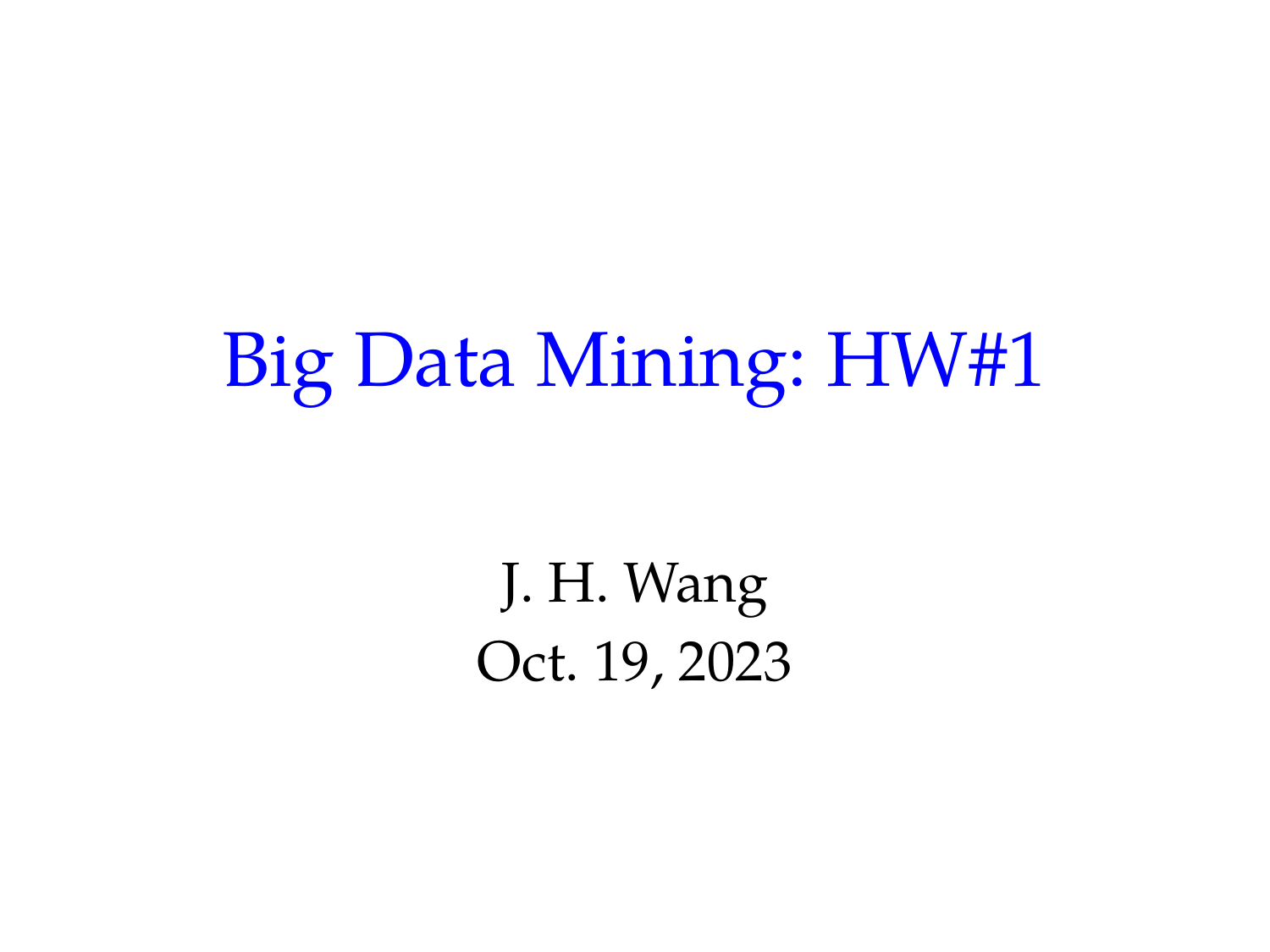

# Big Data Mining: HW#1
J. H. Wang
Oct. 19, 2023